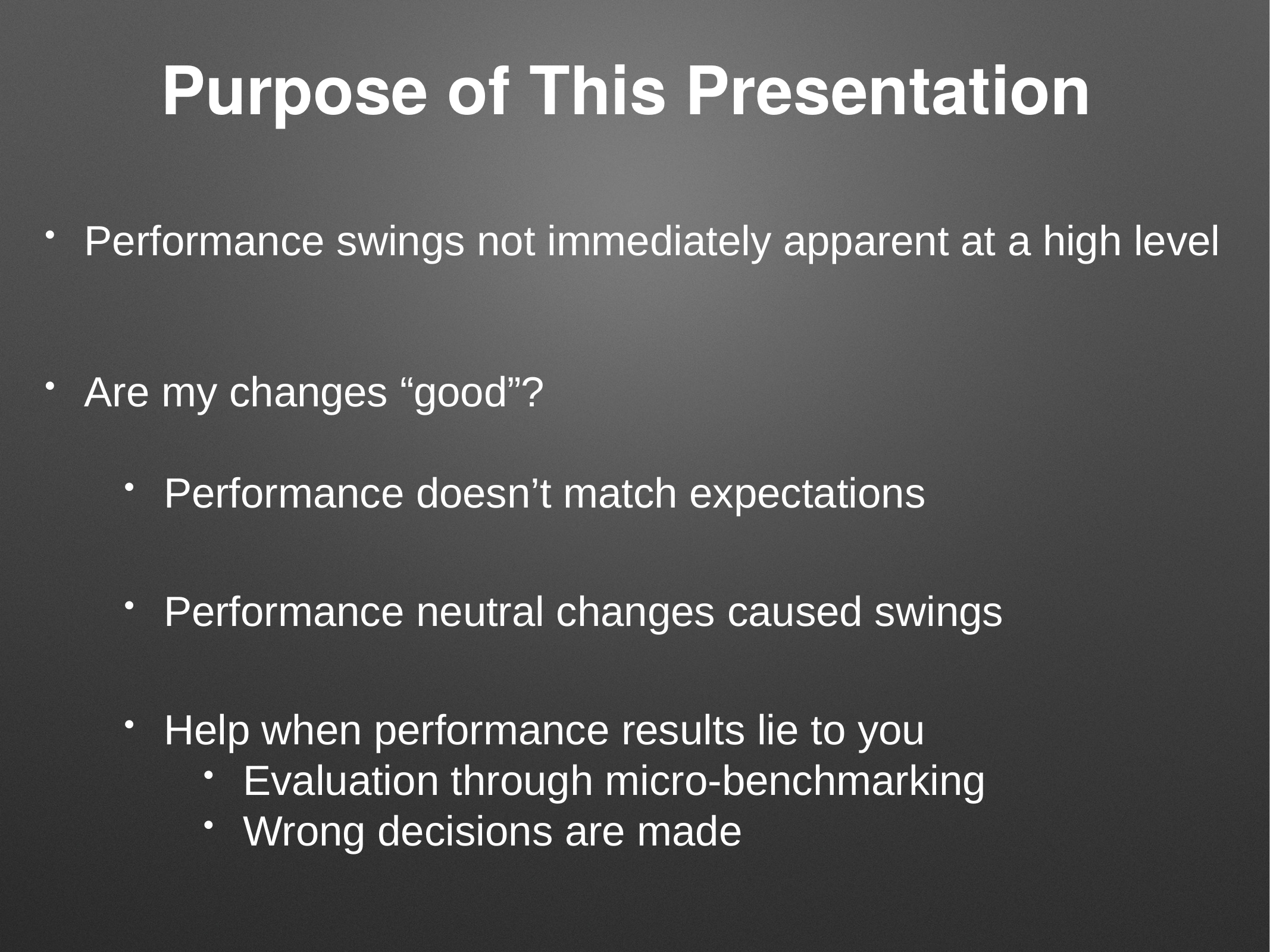

# Purpose of This Presentation
Performance swings not immediately apparent at a high level

Are my changes “good”?

Performance doesn’t match expectations

Performance neutral changes caused swings

Help when performance results lie to you
Evaluation through micro-benchmarking
Wrong decisions are made